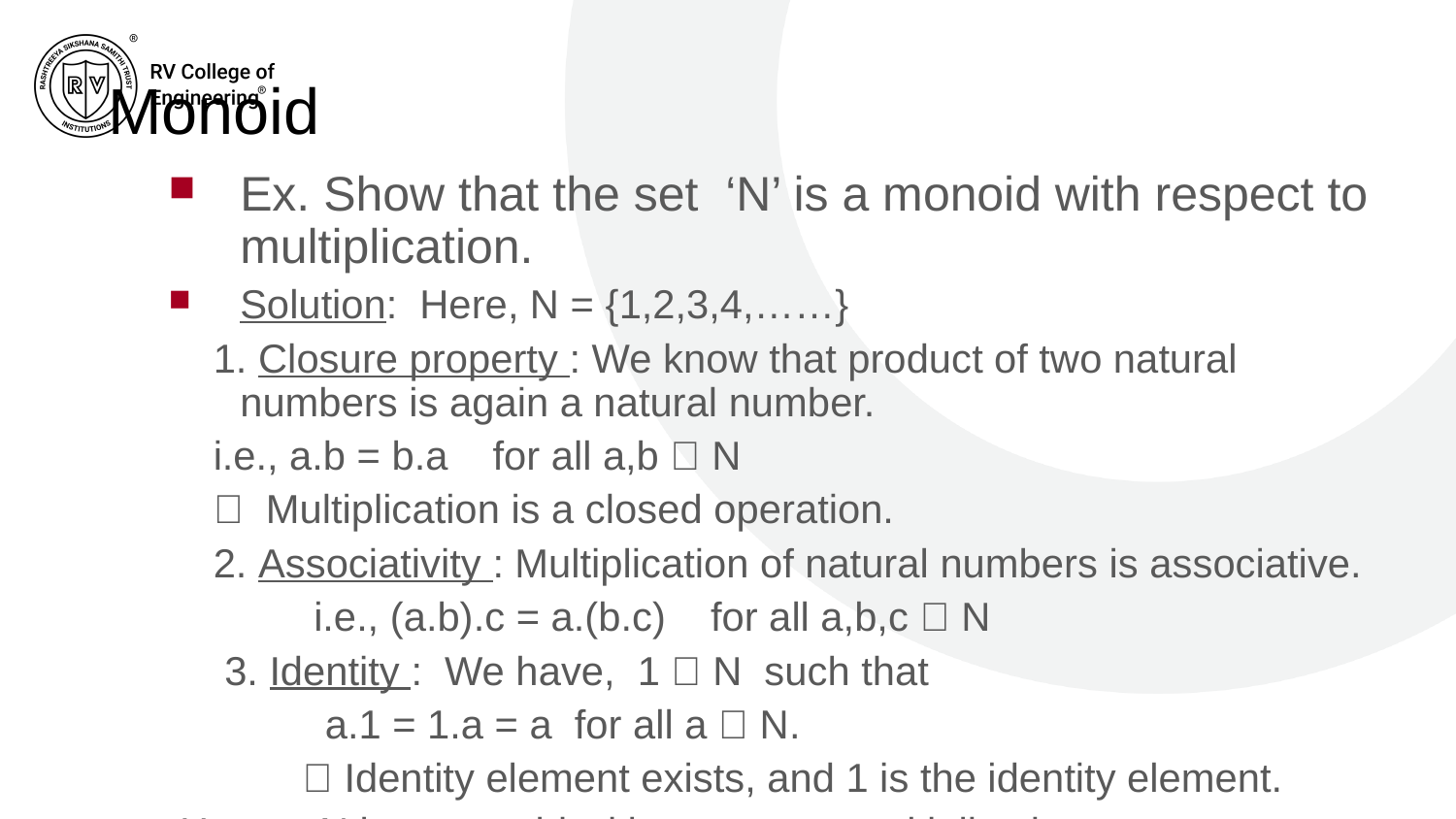

# Monoid
Ex. Show that the set  ‘N’ is a monoid with respect to multiplication.
Solution:  Here, N = {1,2,3,4,……}
    1. Closure property : We know that product of two natural numbers is again a natural number.
    i.e., a.b = b.a    for all a,b ∈ N
    ∴  Multiplication is a closed operation.
    2. Associativity : Multiplication of natural numbers is associative.
             i.e., (a.b).c = a.(b.c)    for all a,b,c ∈ N
     3. Identity :  We have,  1 ∈ N  such that
              a.1 = 1.a = a  for all a ∈ N.
            ∴ Identity element exists, and 1 is the identity element.
 Hence, N is a monoid with respect to multiplication.